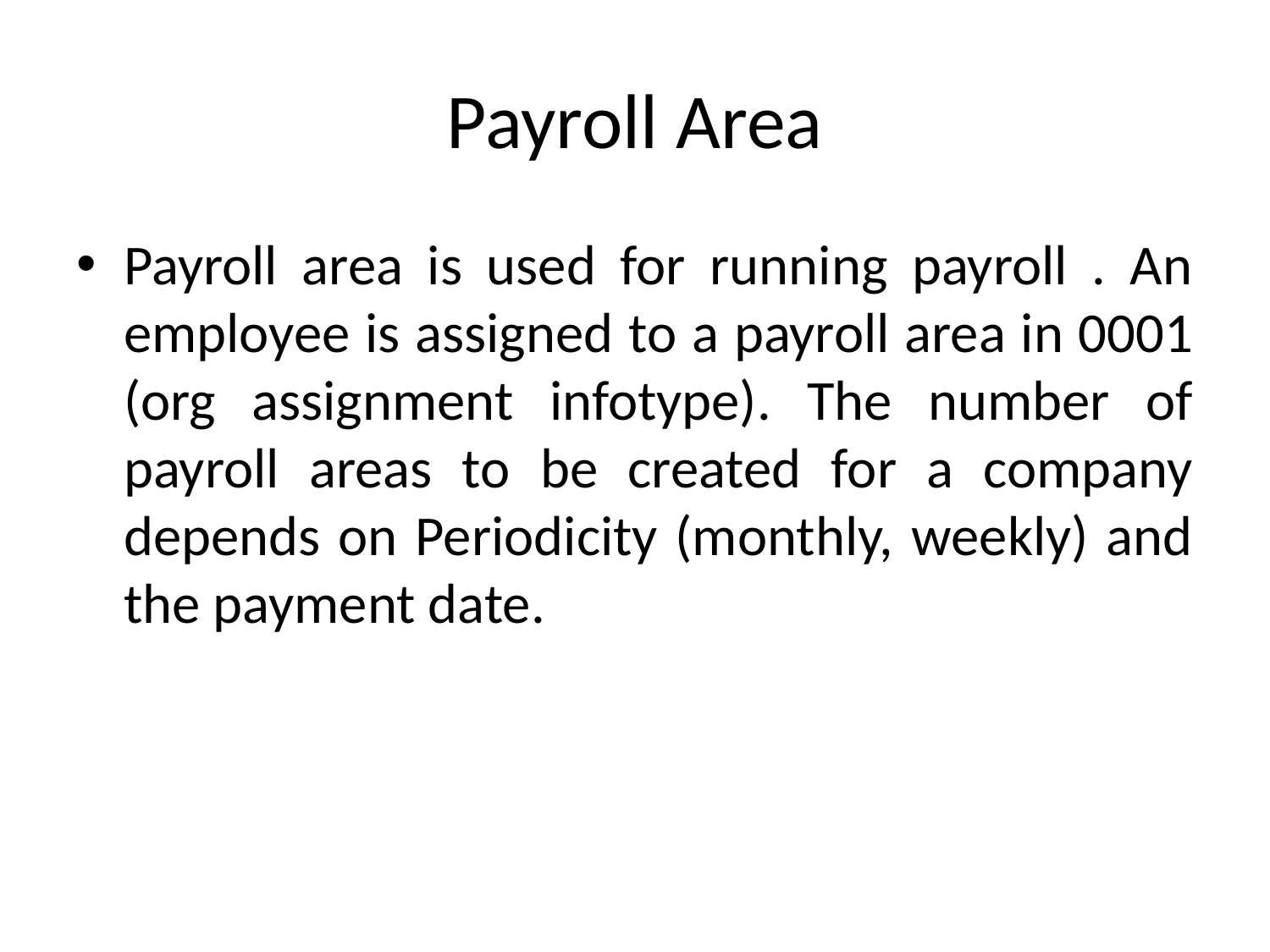

# Payroll Area
Payroll area is used for running payroll . An employee is assigned to a payroll area in 0001 (org assignment infotype). The number of payroll areas to be created for a company depends on Periodicity (monthly, weekly) and the payment date.